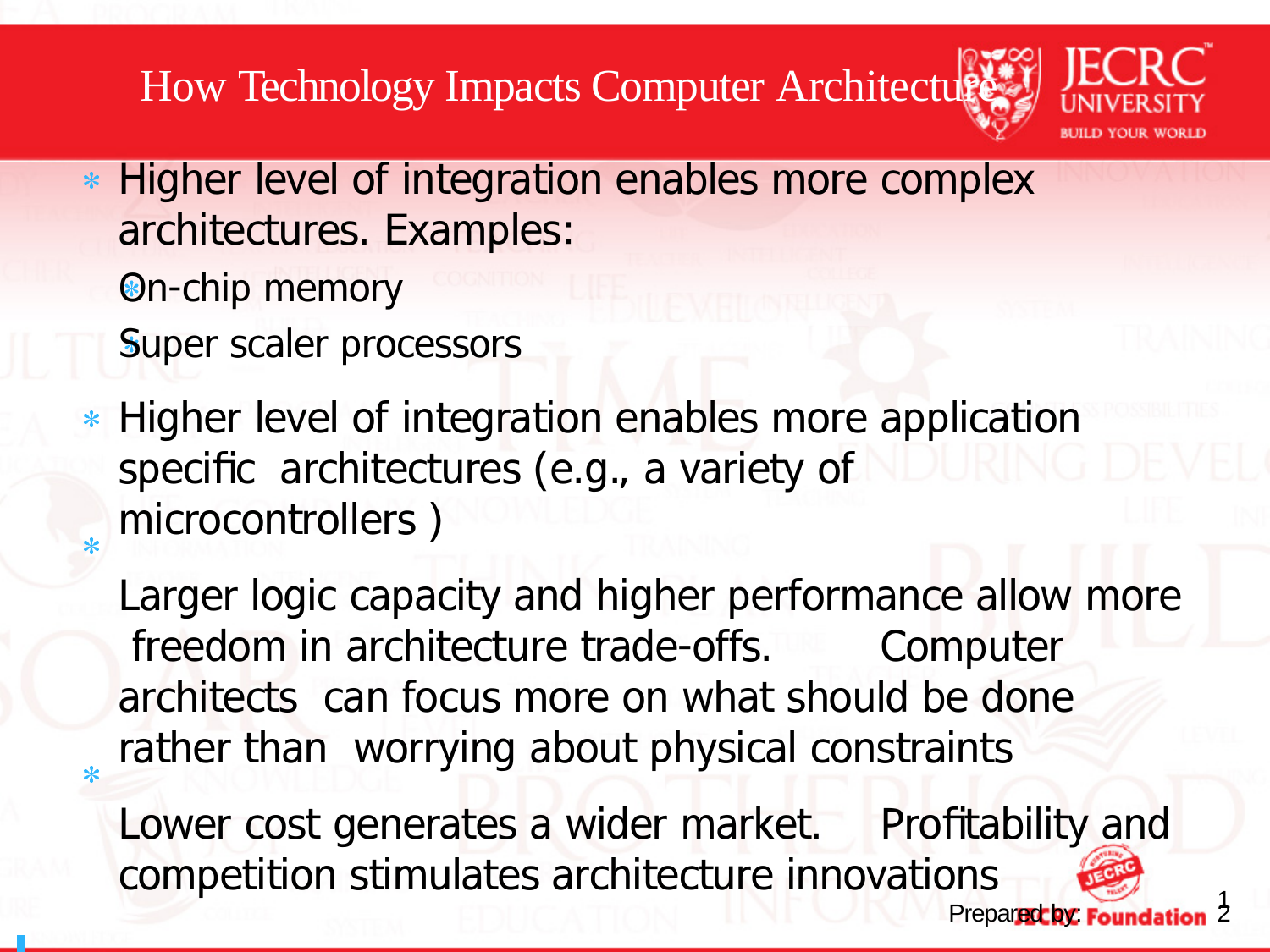

# How Technology Impacts Computer Architecture
Higher level of integration enables more complex  architectures.	Examples:
On-chip memory
Super scaler processors
Higher level of integration enables more application specific  architectures (e.g., a variety of microcontrollers )
Larger logic capacity and higher performance allow more  freedom in architecture trade-offs.	Computer architects  can focus more on what should be done rather than  worrying about physical constraints
Lower cost generates a wider market.	Profitability and
competition stimulates architecture innovations

Prepared by:
12